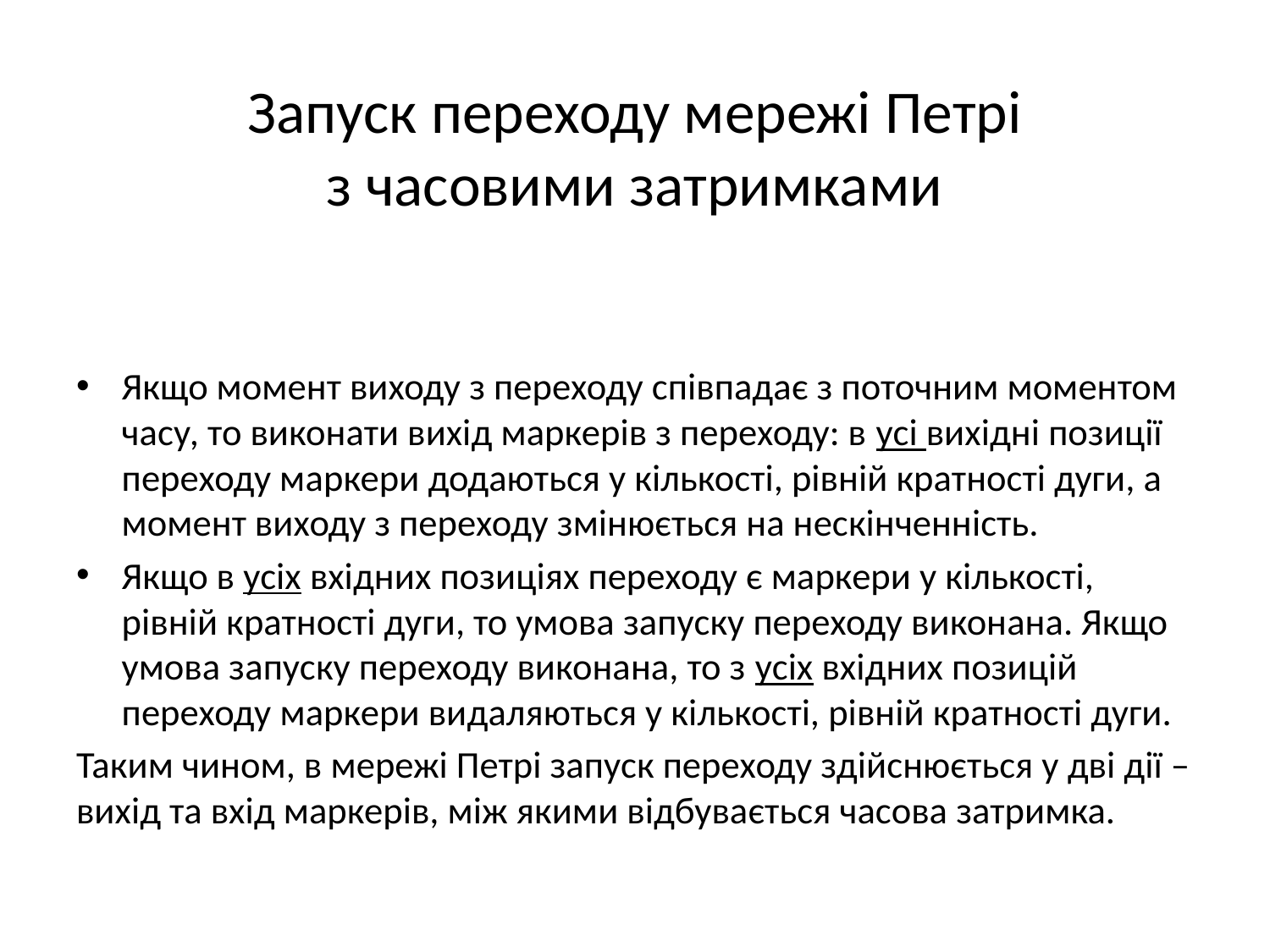

# Запуск переходу мережі Петрі з часовими затримками
Якщо момент виходу з переходу співпадає з поточним моментом часу, то виконати вихід маркерів з переходу: в усі вихідні позиції переходу маркери додаються у кількості, рівній кратності дуги, а момент виходу з переходу змінюється на нескінченність.
Якщо в усіх вхідних позиціях переходу є маркери у кількості, рівній кратності дуги, то умова запуску переходу виконана. Якщо умова запуску переходу виконана, то з усіх вхідних позицій переходу маркери видаляються у кількості, рівній кратності дуги.
Таким чином, в мережі Петрі запуск переходу здійснюється у дві дії – вихід та вхід маркерів, між якими відбувається часова затримка.